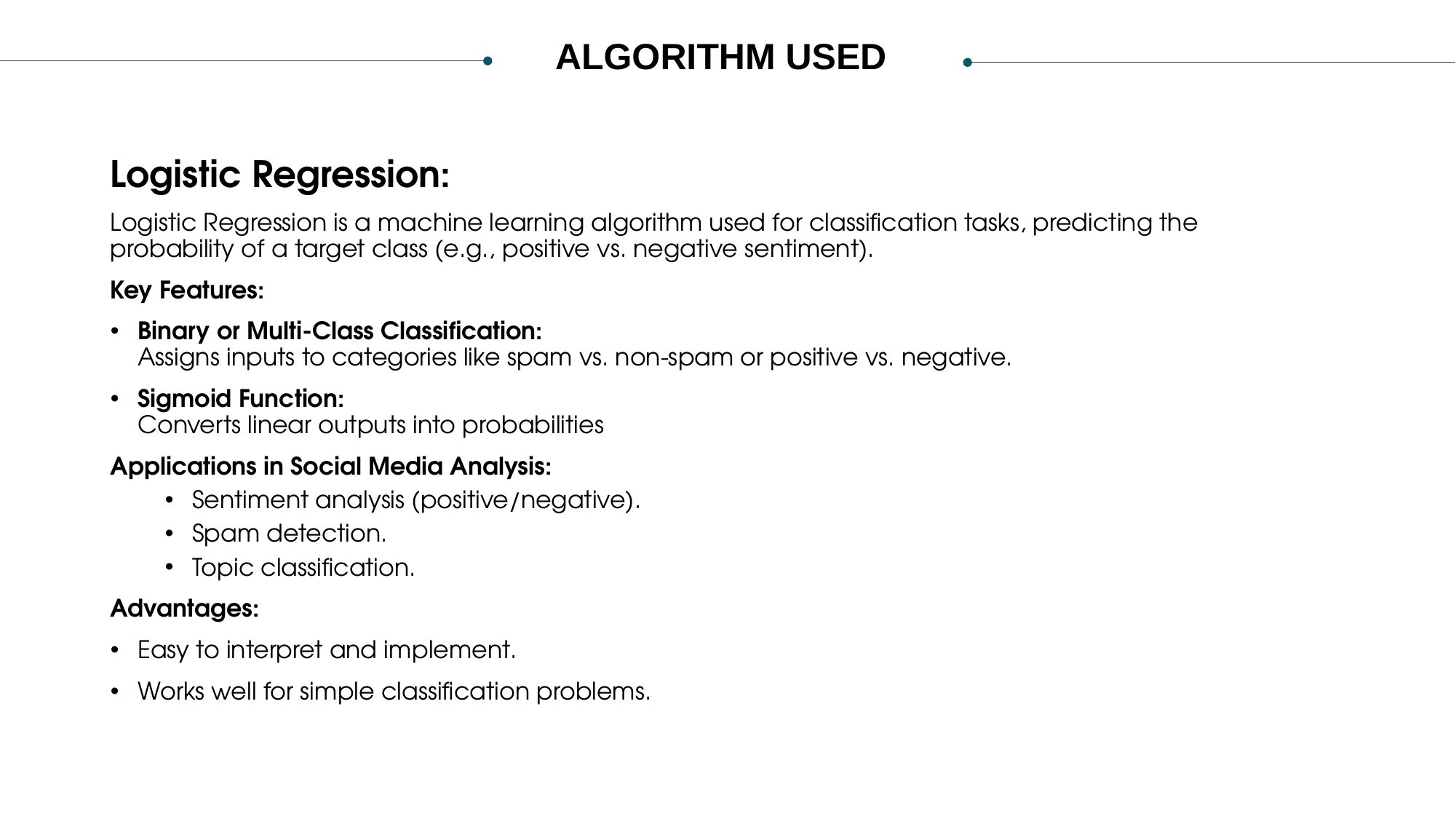

# ALGORITHM USED
Logistic Regression:
Logistic Regression is a machine learning algorithm used for classification tasks, predicting the probability of a target class (e.g., positive vs. negative sentiment).
Key Features:
Binary or Multi-Class Classification:
Assigns inputs to categories like spam vs. non-spam or positive vs. negative.
Sigmoid Function:
Converts linear outputs into probabilities
Applications in Social Media Analysis:
Sentiment analysis (positive/negative).
Spam detection.
Topic classification.
Advantages:
Easy to interpret and implement.
Works well for simple classification problems.